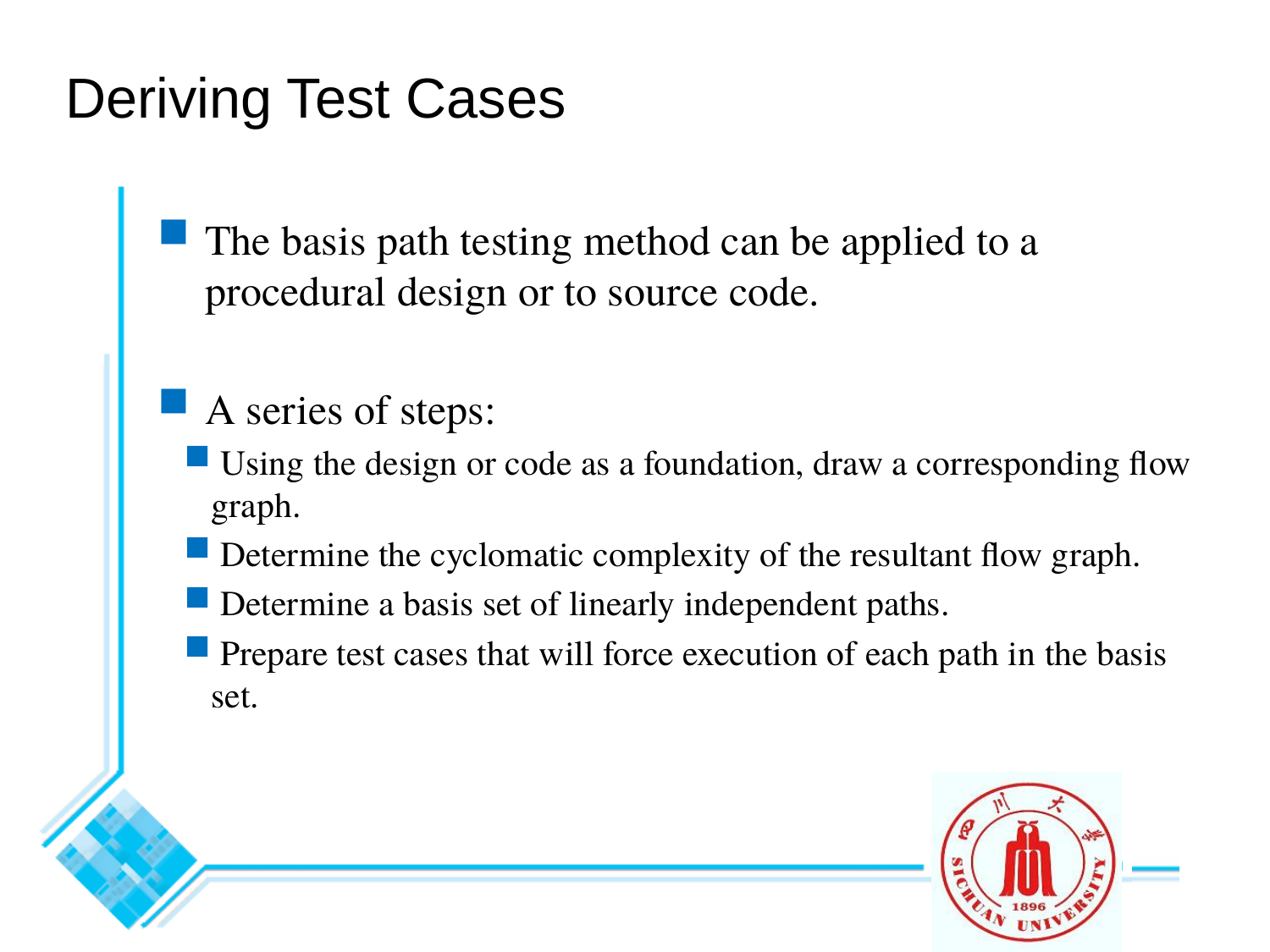

# Deriving Test Cases
The basis path testing method can be applied to a procedural design or to source code.

A series of steps:
 Using the design or code as a foundation, draw a corresponding flow graph.
 Determine the cyclomatic complexity of the resultant flow graph.
 Determine a basis set of linearly independent paths.
 Prepare test cases that will force execution of each path in the basis set.